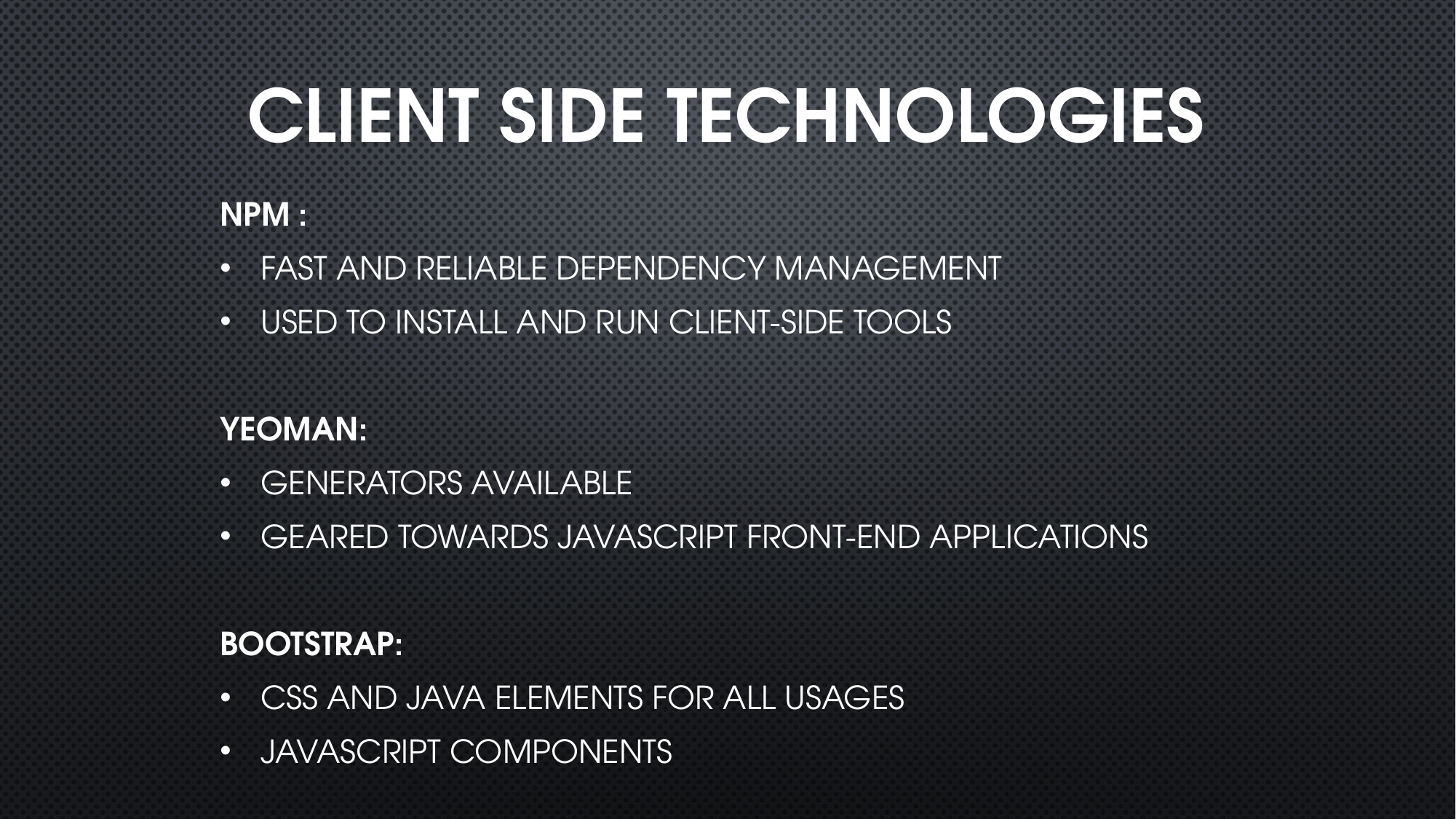

# Client side technologies
Npm :
Fast and reliable dependency management
Used to install and run client-side tools

Yeoman:
Generators available
Geared towards JavaScript front-end applications

Bootstrap:
CSS and java elements for all usages
JavaScript components